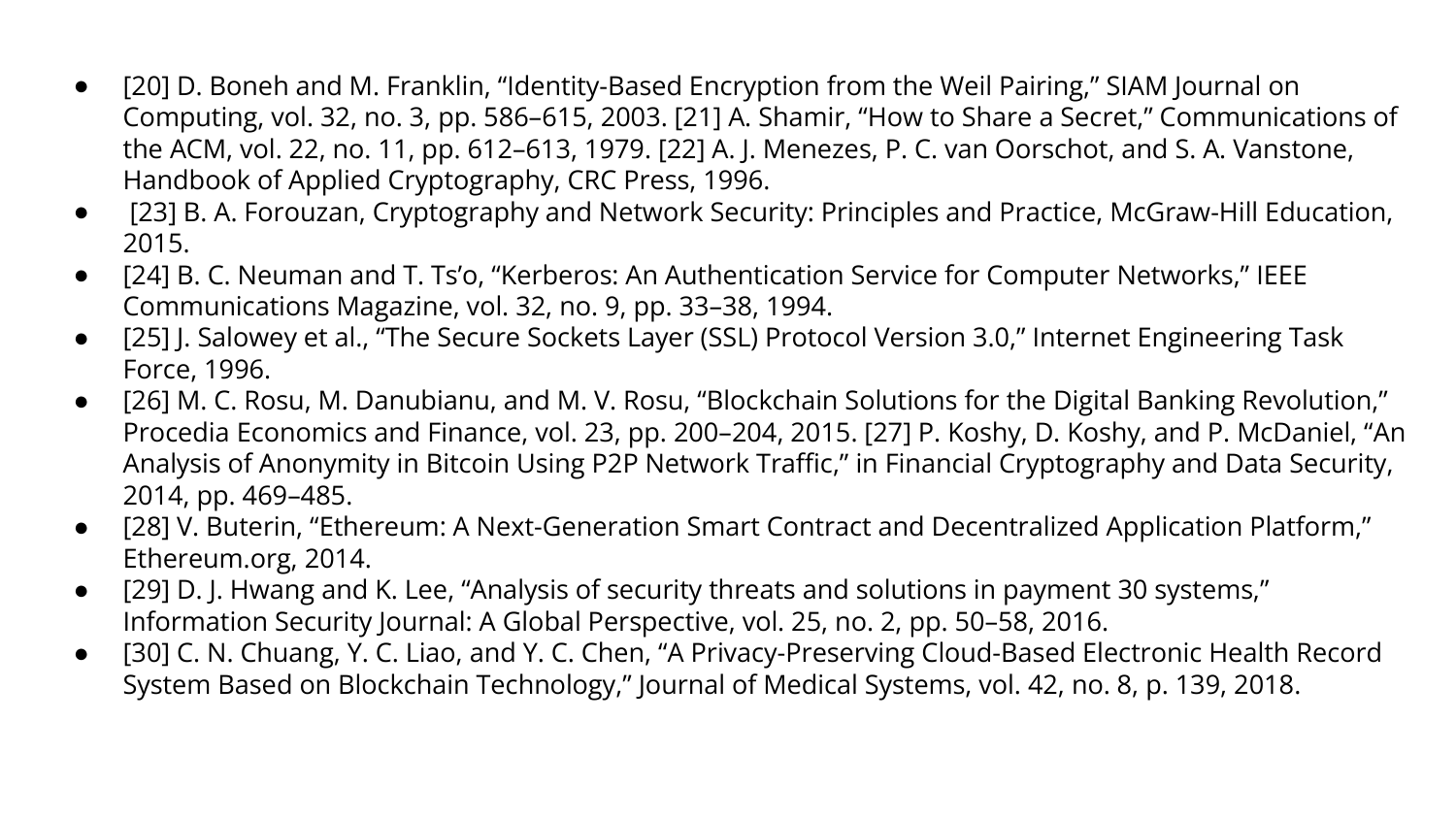

[20] D. Boneh and M. Franklin, “Identity-Based Encryption from the Weil Pairing,” SIAM Journal on Computing, vol. 32, no. 3, pp. 586–615, 2003. [21] A. Shamir, “How to Share a Secret,” Communications of the ACM, vol. 22, no. 11, pp. 612–613, 1979. [22] A. J. Menezes, P. C. van Oorschot, and S. A. Vanstone, Handbook of Applied Cryptography, CRC Press, 1996.
 [23] B. A. Forouzan, Cryptography and Network Security: Principles and Practice, McGraw-Hill Education, 2015.
[24] B. C. Neuman and T. Ts’o, “Kerberos: An Authentication Service for Computer Networks,” IEEE Communications Magazine, vol. 32, no. 9, pp. 33–38, 1994.
[25] J. Salowey et al., “The Secure Sockets Layer (SSL) Protocol Version 3.0,” Internet Engineering Task Force, 1996.
[26] M. C. Rosu, M. Danubianu, and M. V. Rosu, “Blockchain Solutions for the Digital Banking Revolution,” Procedia Economics and Finance, vol. 23, pp. 200–204, 2015. [27] P. Koshy, D. Koshy, and P. McDaniel, “An Analysis of Anonymity in Bitcoin Using P2P Network Traffic,” in Financial Cryptography and Data Security, 2014, pp. 469–485.
[28] V. Buterin, “Ethereum: A Next-Generation Smart Contract and Decentralized Application Platform,” Ethereum.org, 2014.
[29] D. J. Hwang and K. Lee, “Analysis of security threats and solutions in payment 30 systems,” Information Security Journal: A Global Perspective, vol. 25, no. 2, pp. 50–58, 2016.
[30] C. N. Chuang, Y. C. Liao, and Y. C. Chen, “A Privacy-Preserving Cloud-Based Electronic Health Record System Based on Blockchain Technology,” Journal of Medical Systems, vol. 42, no. 8, p. 139, 2018.